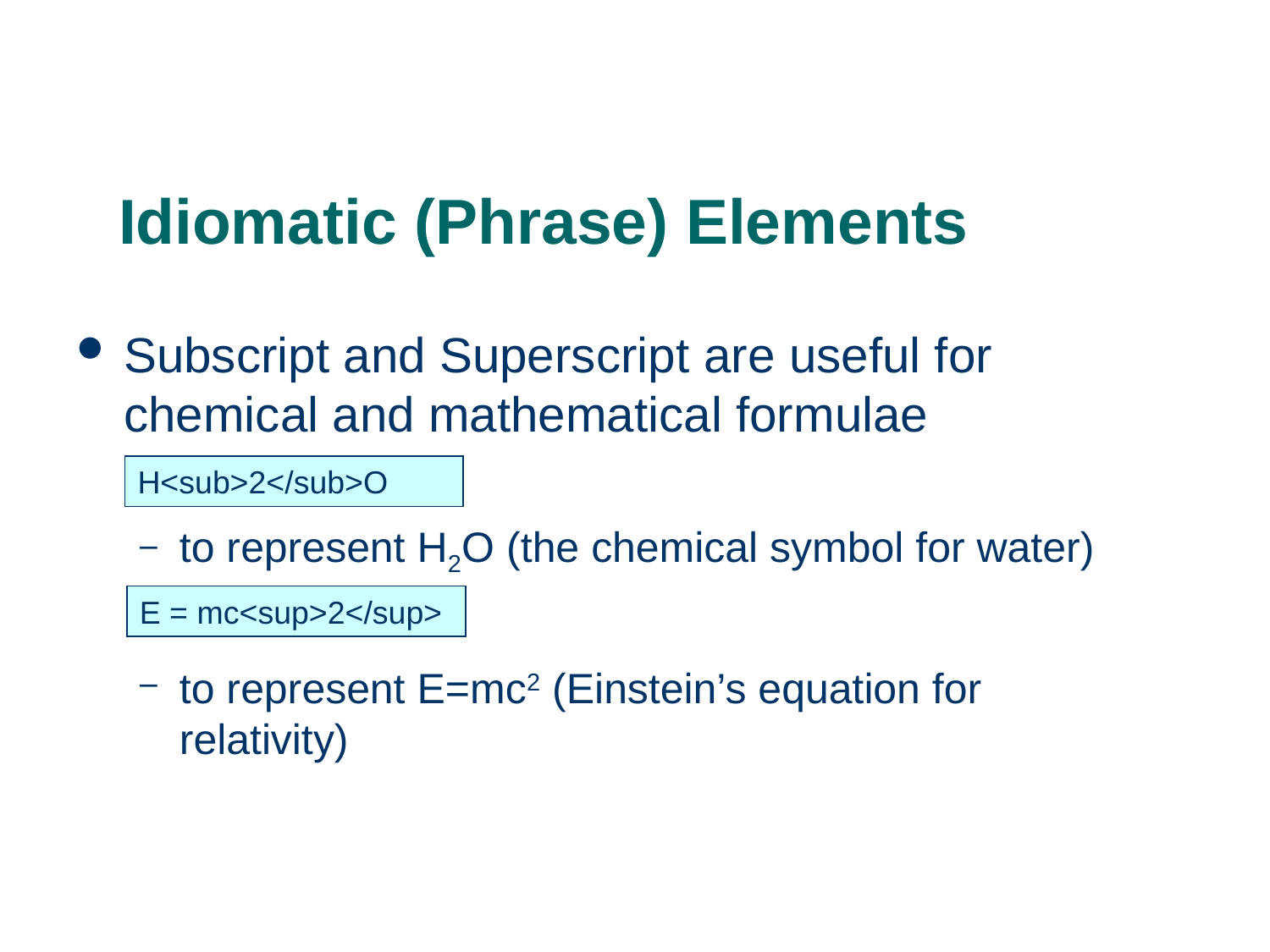

# Idiomatic (Phrase) Elements
Subscript and Superscript are useful for chemical and mathematical formulae

to represent H2O (the chemical symbol for water)

to represent E=mc2 (Einstein’s equation for relativity)
H<sub>2</sub>O
E = mc<sup>2</sup>